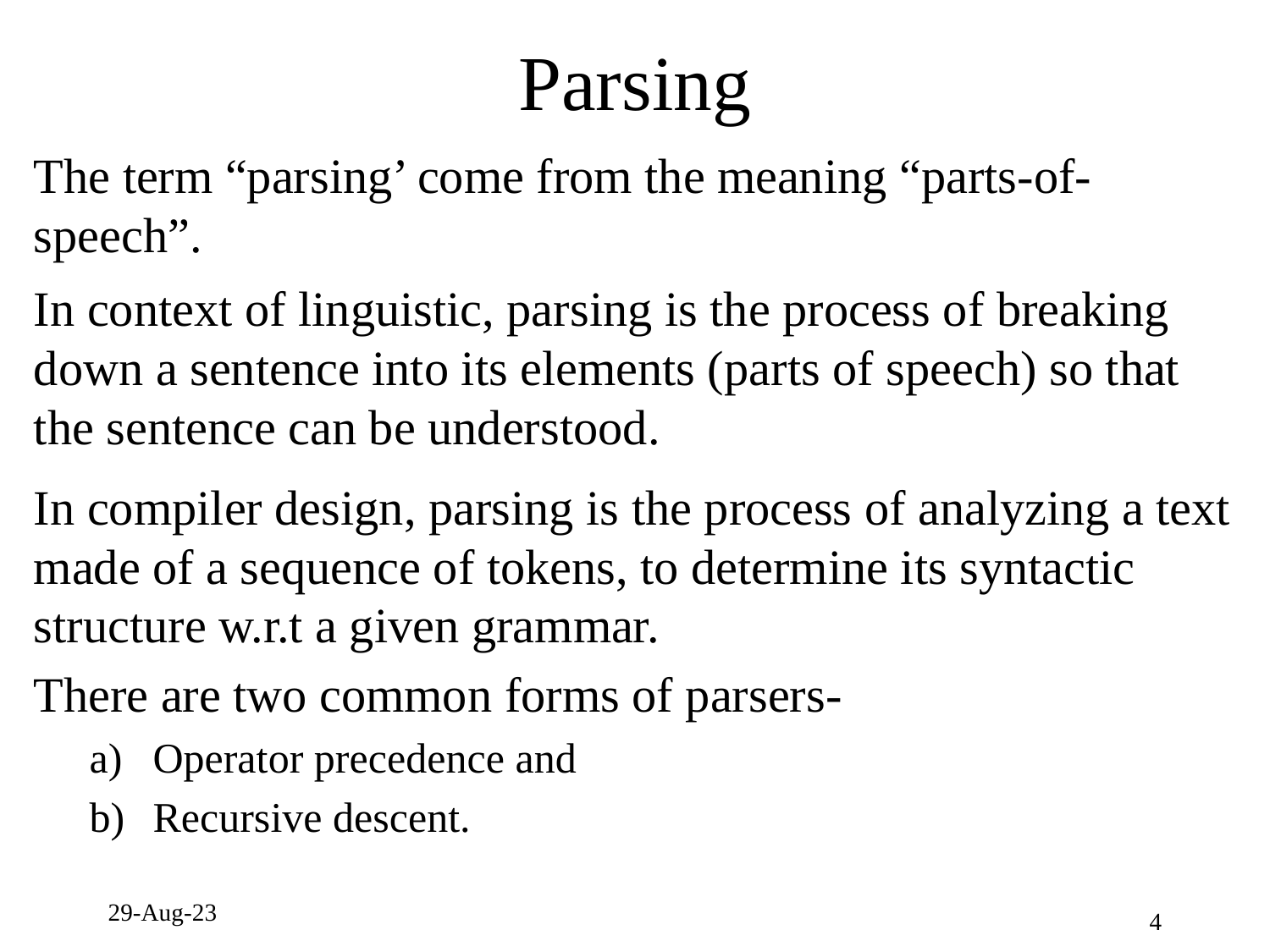

# Parsing
The term “parsing’ come from the meaning “parts-of-speech”.
In context of linguistic, parsing is the process of breaking down a sentence into its elements (parts of speech) so that the sentence can be understood.
In compiler design, parsing is the process of analyzing a text made of a sequence of tokens, to determine its syntactic structure w.r.t a given grammar.
There are two common forms of parsers-
Operator precedence and
Recursive descent.

29-Aug-23
4